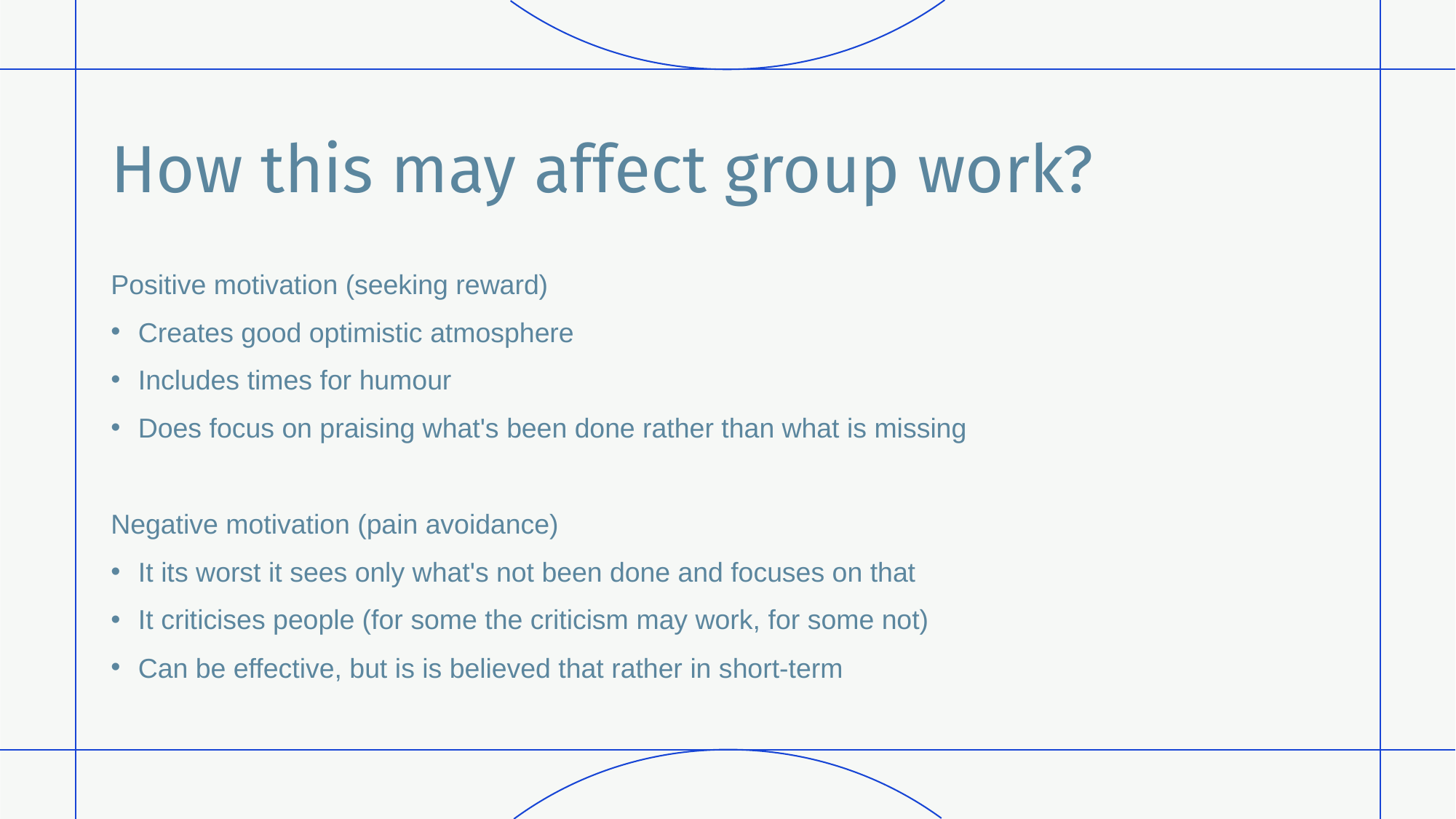

# How this may affect group work?
Positive motivation (seeking reward)
Creates good optimistic atmosphere
Includes times for humour
Does focus on praising what's been done rather than what is missing

Negative motivation (pain avoidance)
It its worst it sees only what's not been done and focuses on that
It criticises people (for some the criticism may work, for some not)
Can be effective, but is is believed that rather in short-term